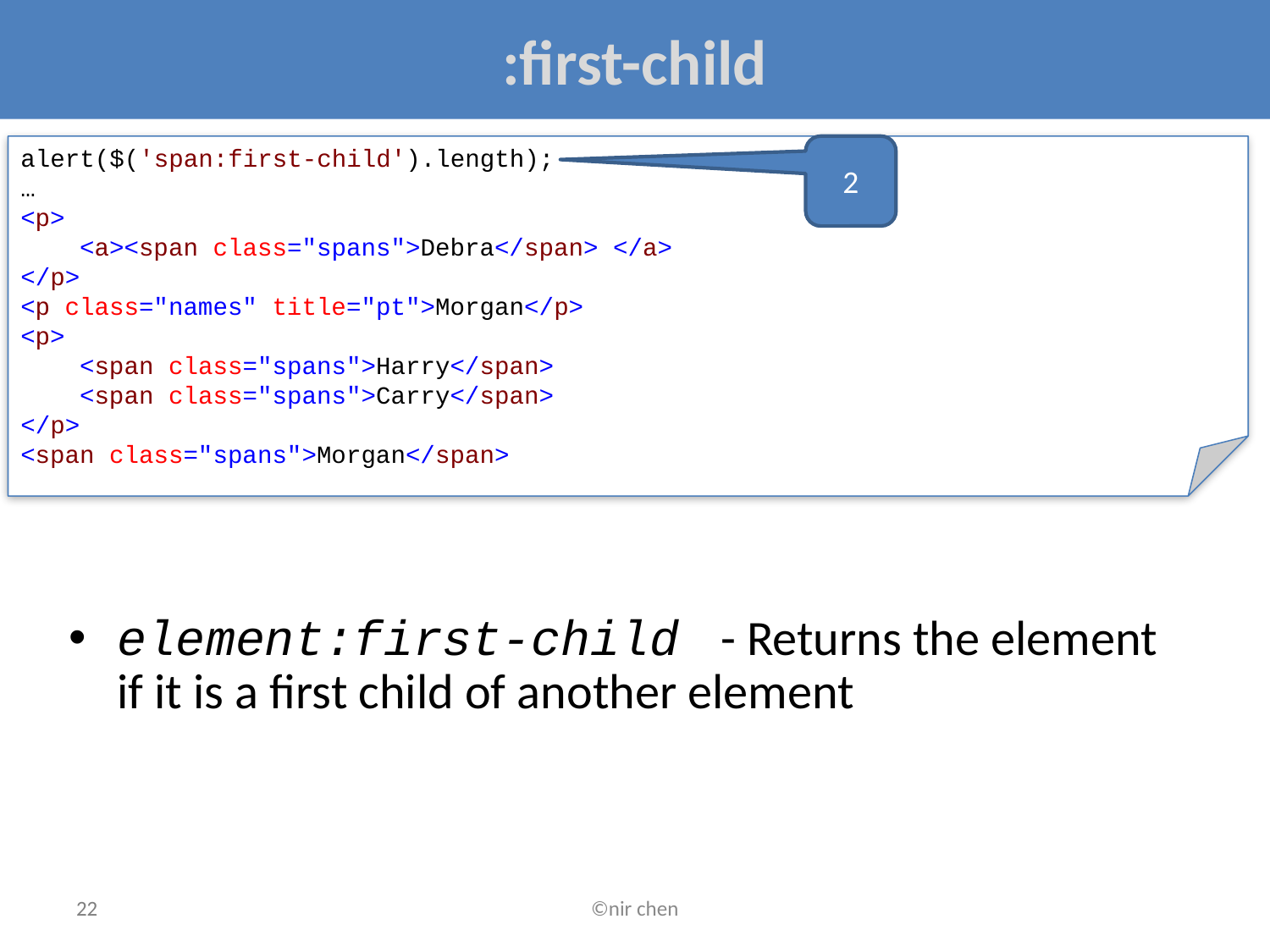

# :first-child
alert($('span:first-child').length);
…
<p>
    <a><span class="spans">Debra</span> </a>
</p>
<p class="names" title="pt">Morgan</p>
<p>
    <span class="spans">Harry</span>
    <span class="spans">Carry</span>
</p>
<span class="spans">Morgan</span>

2
element:first-child  - Returns the element if it is a first child of another element
22
©nir chen